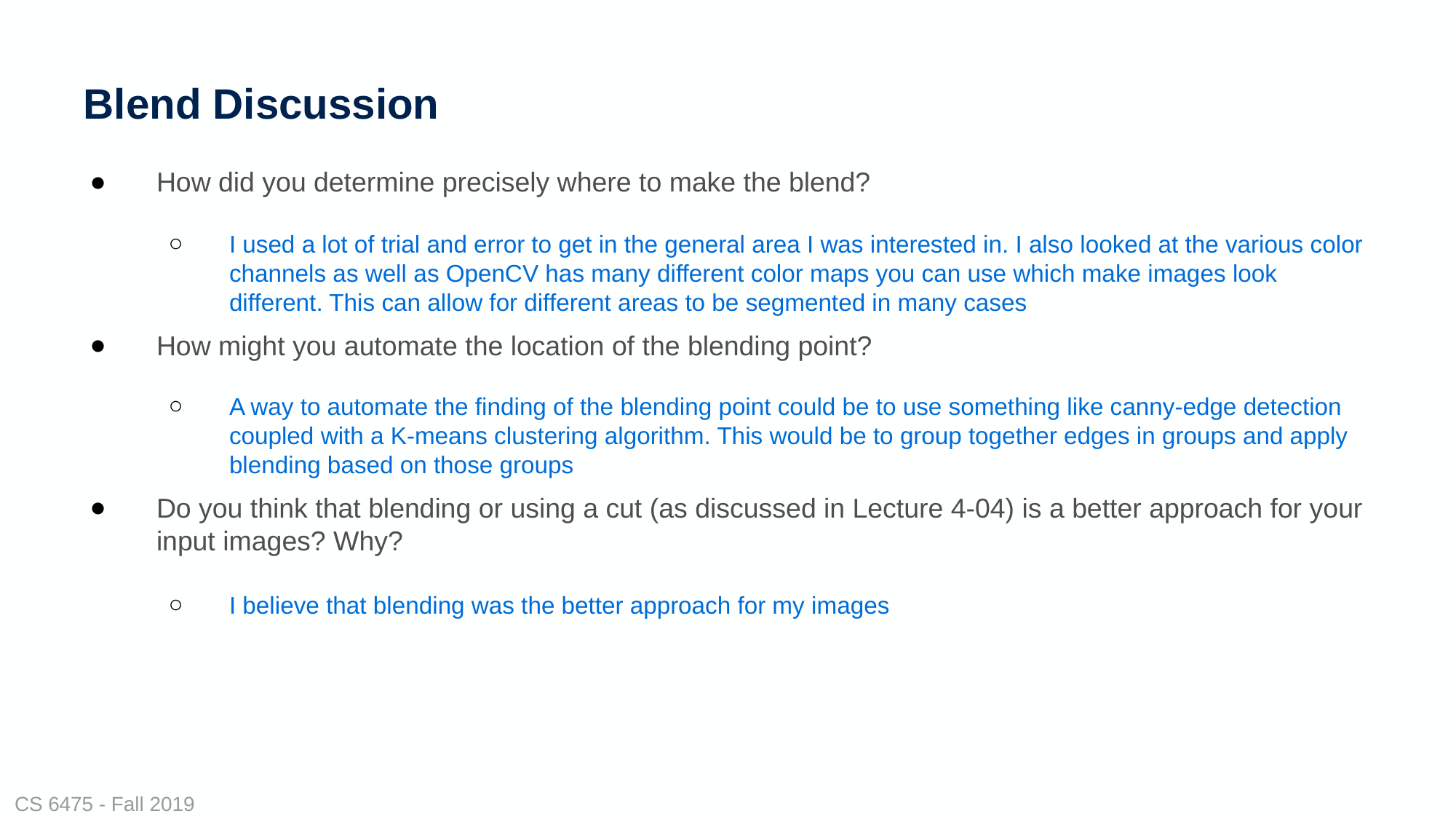

# Blend Discussion
How did you determine precisely where to make the blend?

I used a lot of trial and error to get in the general area I was interested in. I also looked at the various color channels as well as OpenCV has many different color maps you can use which make images look different. This can allow for different areas to be segmented in many cases
How might you automate the location of the blending point?

A way to automate the finding of the blending point could be to use something like canny-edge detection coupled with a K-means clustering algorithm. This would be to group together edges in groups and apply blending based on those groups
Do you think that blending or using a cut (as discussed in Lecture 4-04) is a better approach for your input images? Why?

I believe that blending was the better approach for my images